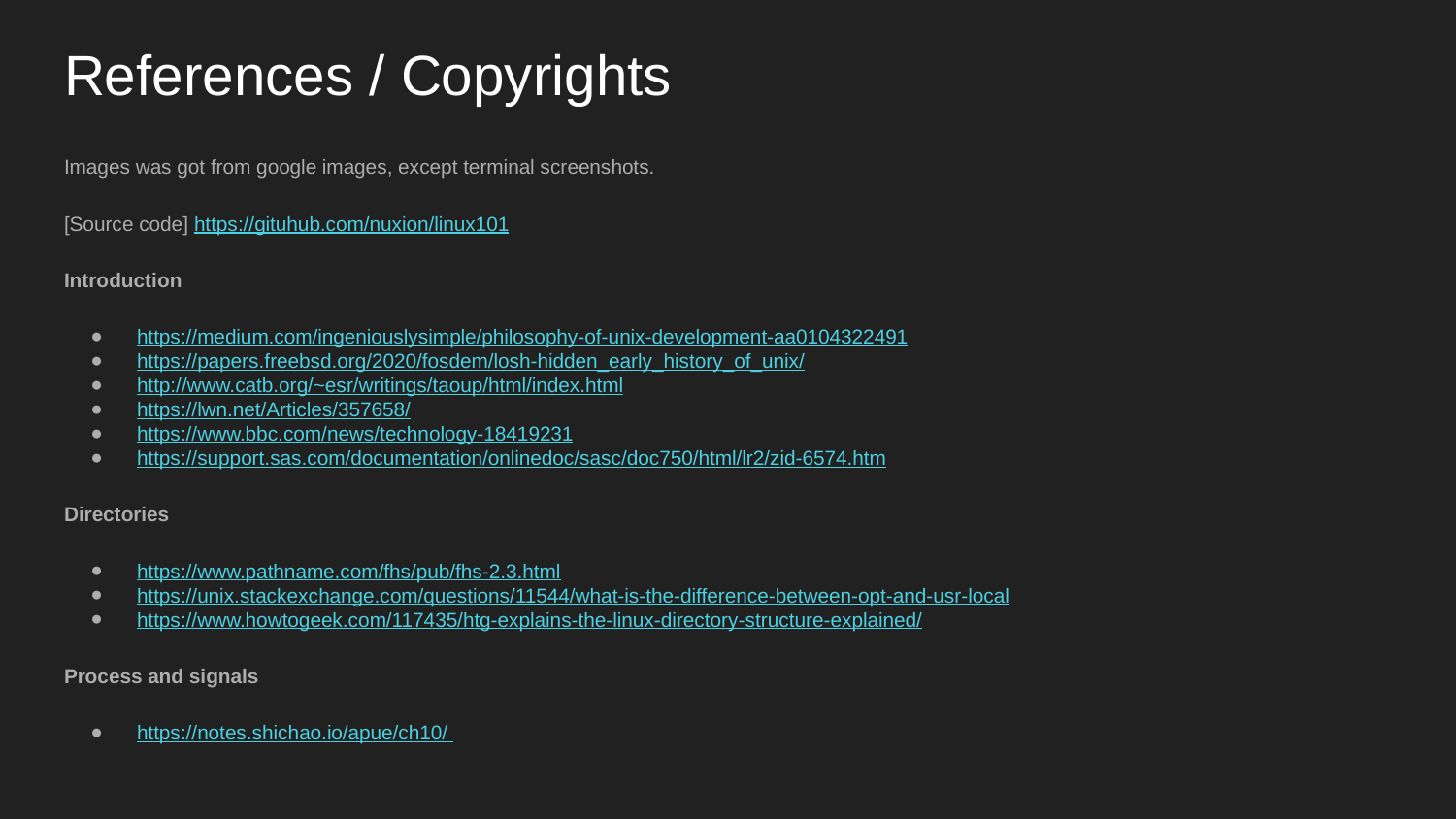

# References / Copyrights
Images was got from google images, except terminal screenshots.
[Source code] https://gituhub.com/nuxion/linux101
Introduction
https://medium.com/ingeniouslysimple/philosophy-of-unix-development-aa0104322491
https://papers.freebsd.org/2020/fosdem/losh-hidden_early_history_of_unix/
http://www.catb.org/~esr/writings/taoup/html/index.html
https://lwn.net/Articles/357658/
https://www.bbc.com/news/technology-18419231
https://support.sas.com/documentation/onlinedoc/sasc/doc750/html/lr2/zid-6574.htm
Directories
https://www.pathname.com/fhs/pub/fhs-2.3.html
https://unix.stackexchange.com/questions/11544/what-is-the-difference-between-opt-and-usr-local
https://www.howtogeek.com/117435/htg-explains-the-linux-directory-structure-explained/
Process and signals
https://notes.shichao.io/apue/ch10/